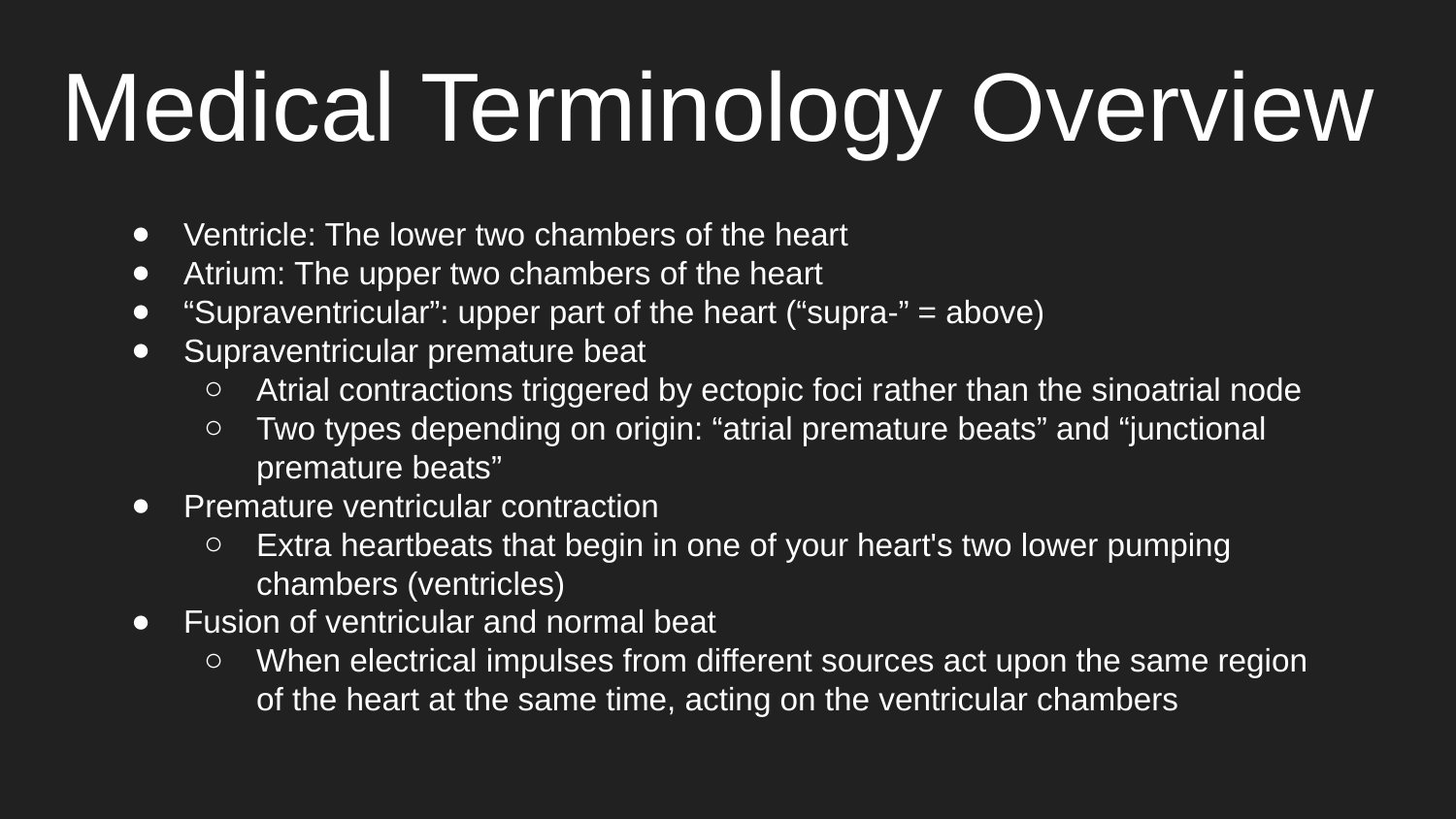

# Medical Terminology Overview
Ventricle: The lower two chambers of the heart
Atrium: The upper two chambers of the heart
“Supraventricular”: upper part of the heart (“supra-” = above)
Supraventricular premature beat
Atrial contractions triggered by ectopic foci rather than the sinoatrial node
Two types depending on origin: “atrial premature beats” and “junctional premature beats”
Premature ventricular contraction
Extra heartbeats that begin in one of your heart's two lower pumping chambers (ventricles)
Fusion of ventricular and normal beat
When electrical impulses from different sources act upon the same region of the heart at the same time, acting on the ventricular chambers